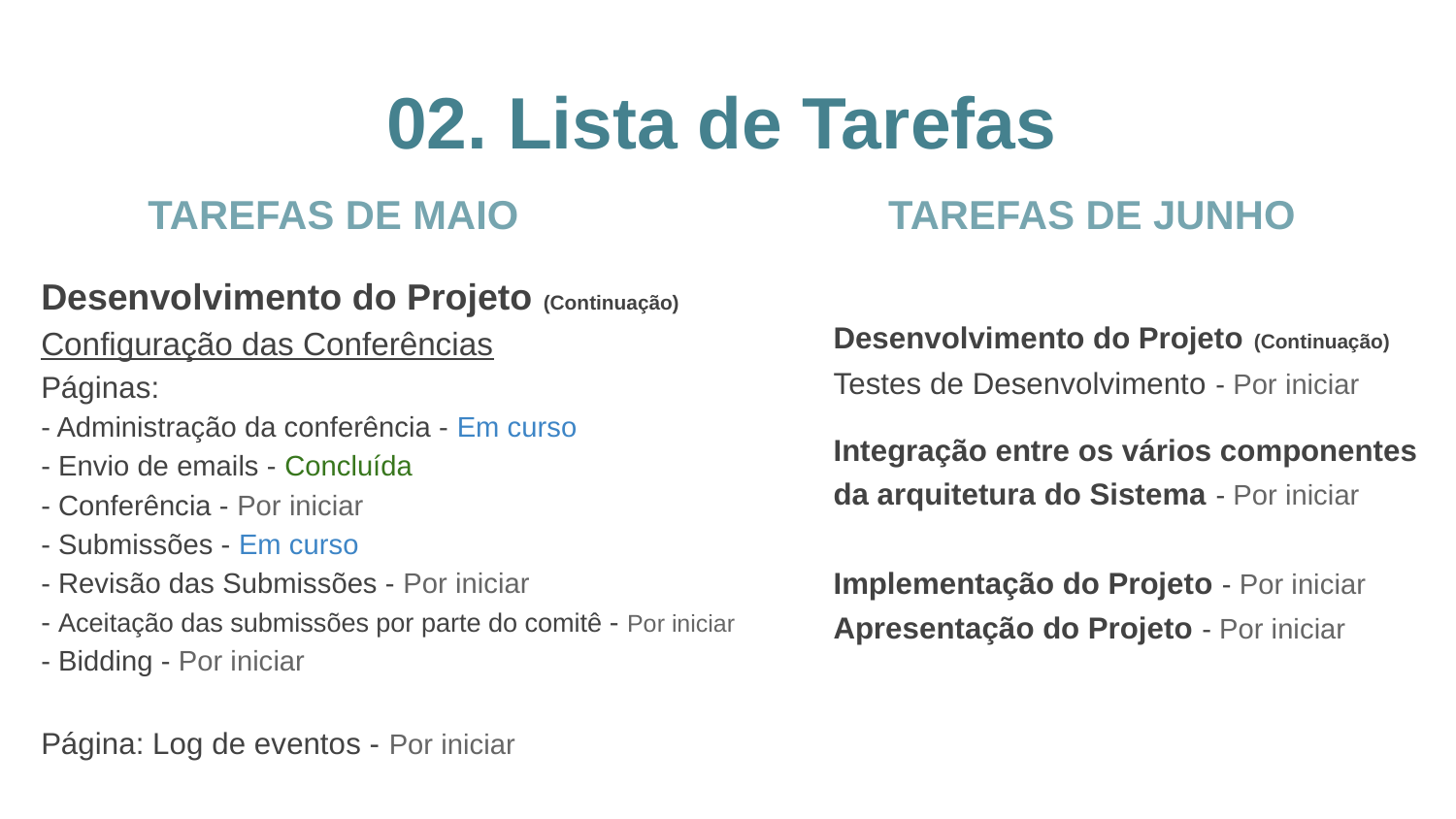

02. Lista de Tarefas
TAREFAS DE MAIO
TAREFAS DE JUNHO
Desenvolvimento do Projeto (Continuação)
Configuração das Conferências
Páginas:
- Administração da conferência - Em curso
- Envio de emails - Concluída
- Conferência - Por iniciar
- Submissões - Em curso
- Revisão das Submissões - Por iniciar
- Aceitação das submissões por parte do comitê - Por iniciar
- Bidding - Por iniciar
Página: Log de eventos - Por iniciar
Desenvolvimento do Projeto (Continuação)
Testes de Desenvolvimento - Por iniciar
Integração entre os vários componentes da arquitetura do Sistema - Por iniciar
Implementação do Projeto - Por iniciar
Apresentação do Projeto - Por iniciar